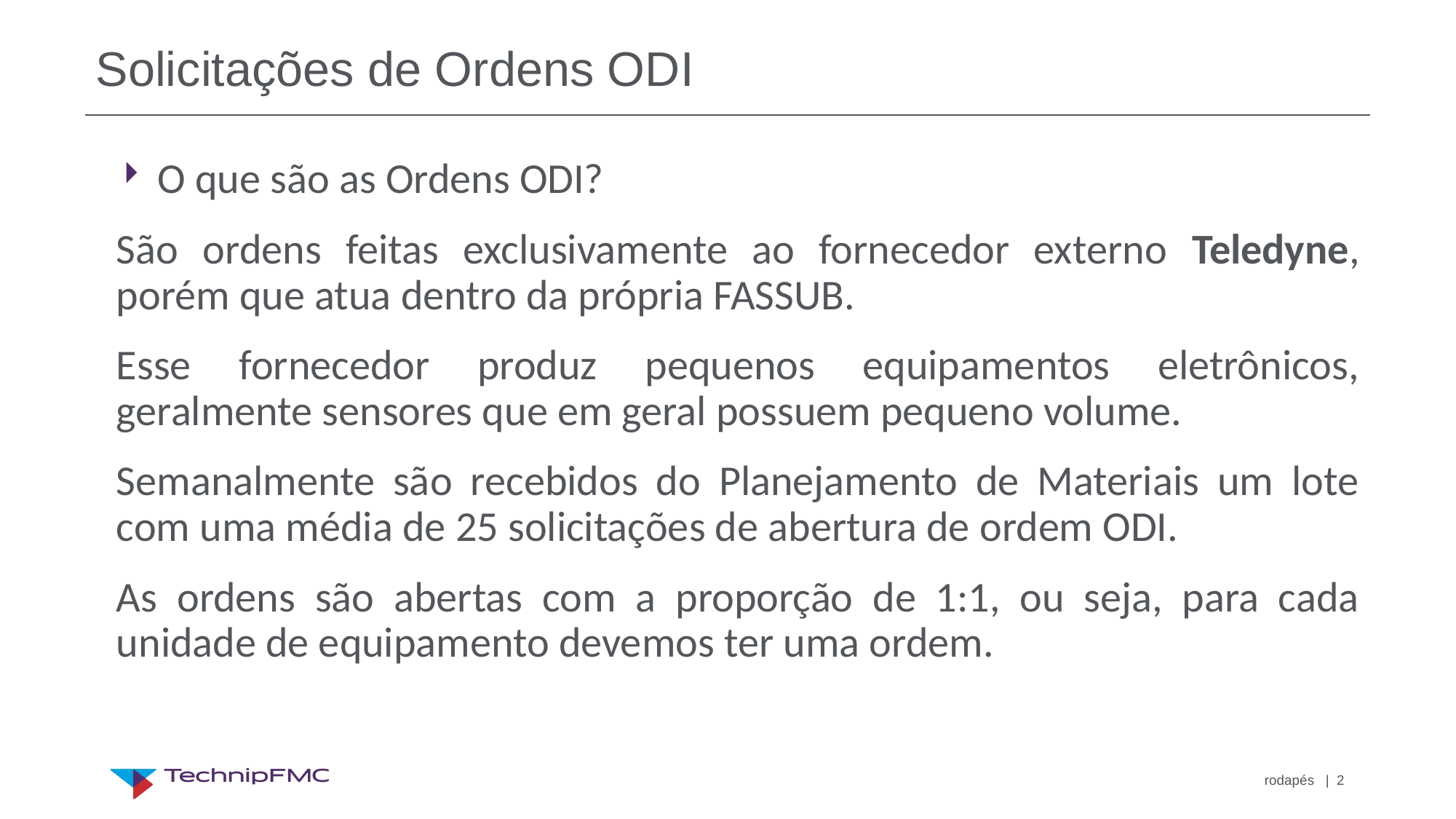

# Solicitações de Ordens ODI
O que são as Ordens ODI?
São ordens feitas exclusivamente ao fornecedor externo Teledyne, porém que atua dentro da própria FASSUB.
Esse fornecedor produz pequenos equipamentos eletrônicos, geralmente sensores que em geral possuem pequeno volume.
Semanalmente são recebidos do Planejamento de Materiais um lote com uma média de 25 solicitações de abertura de ordem ODI.
As ordens são abertas com a proporção de 1:1, ou seja, para cada unidade de equipamento devemos ter uma ordem.